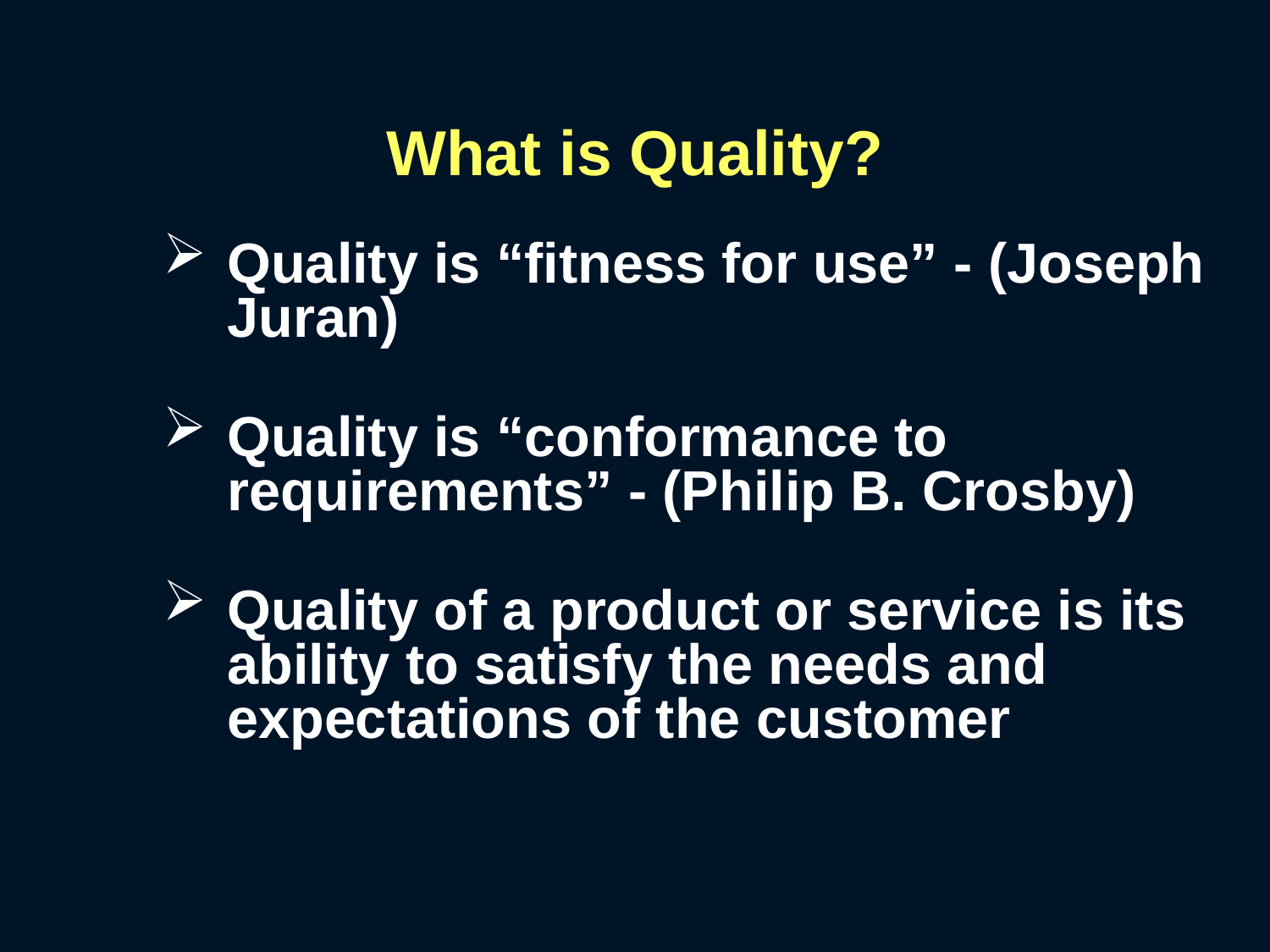

What is Quality?

Quality is “fitness for use” - (Joseph Juran)
Quality is “conformance to requirements” - (Philip B. Crosby)
Quality of a product or service is its ability to satisfy the needs and expectations of the customer